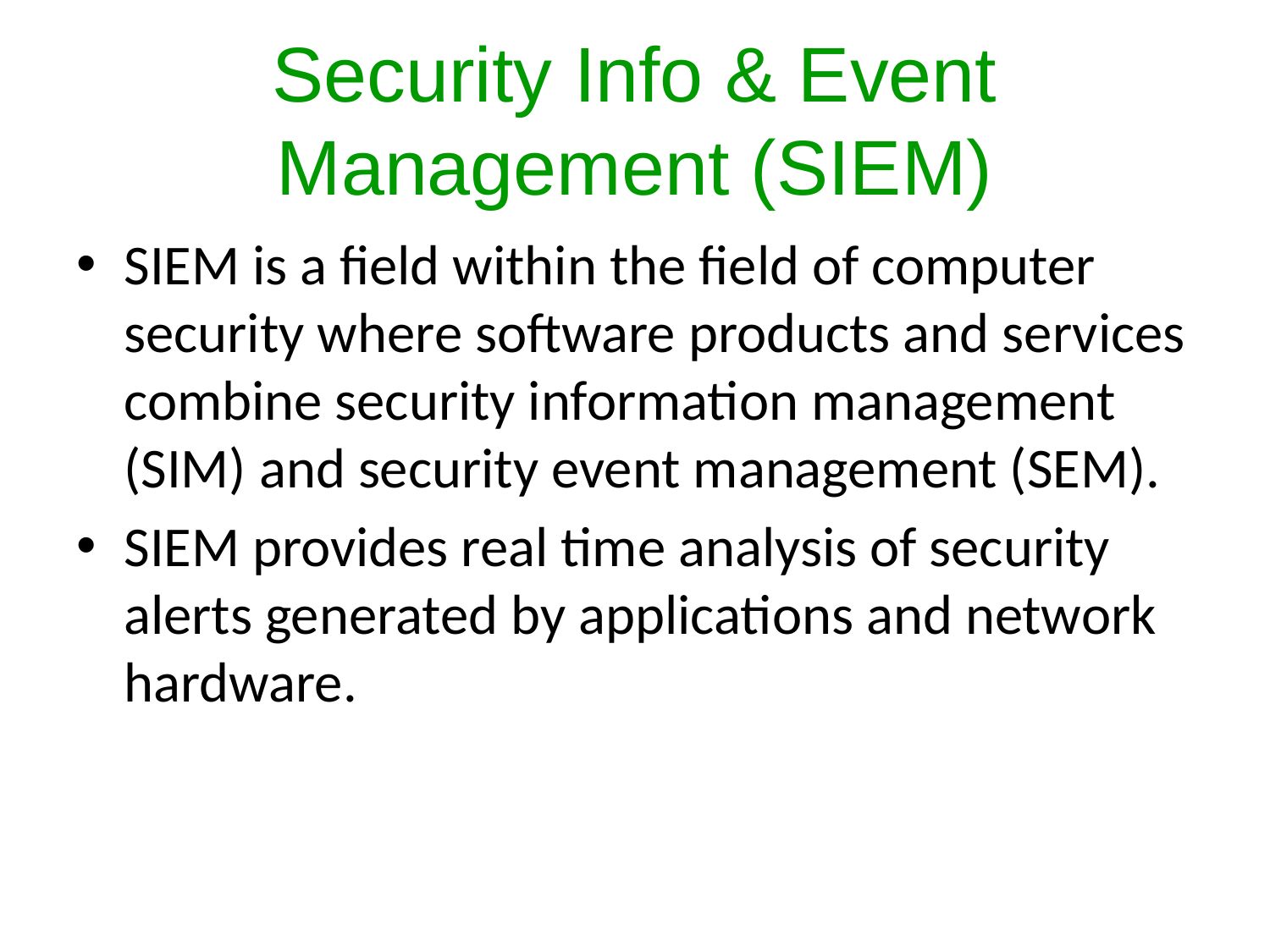

# Security Info & Event Management (SIEM)
SIEM is a field within the field of computer security where software products and services combine security information management (SIM) and security event management (SEM).
SIEM provides real time analysis of security alerts generated by applications and network hardware.